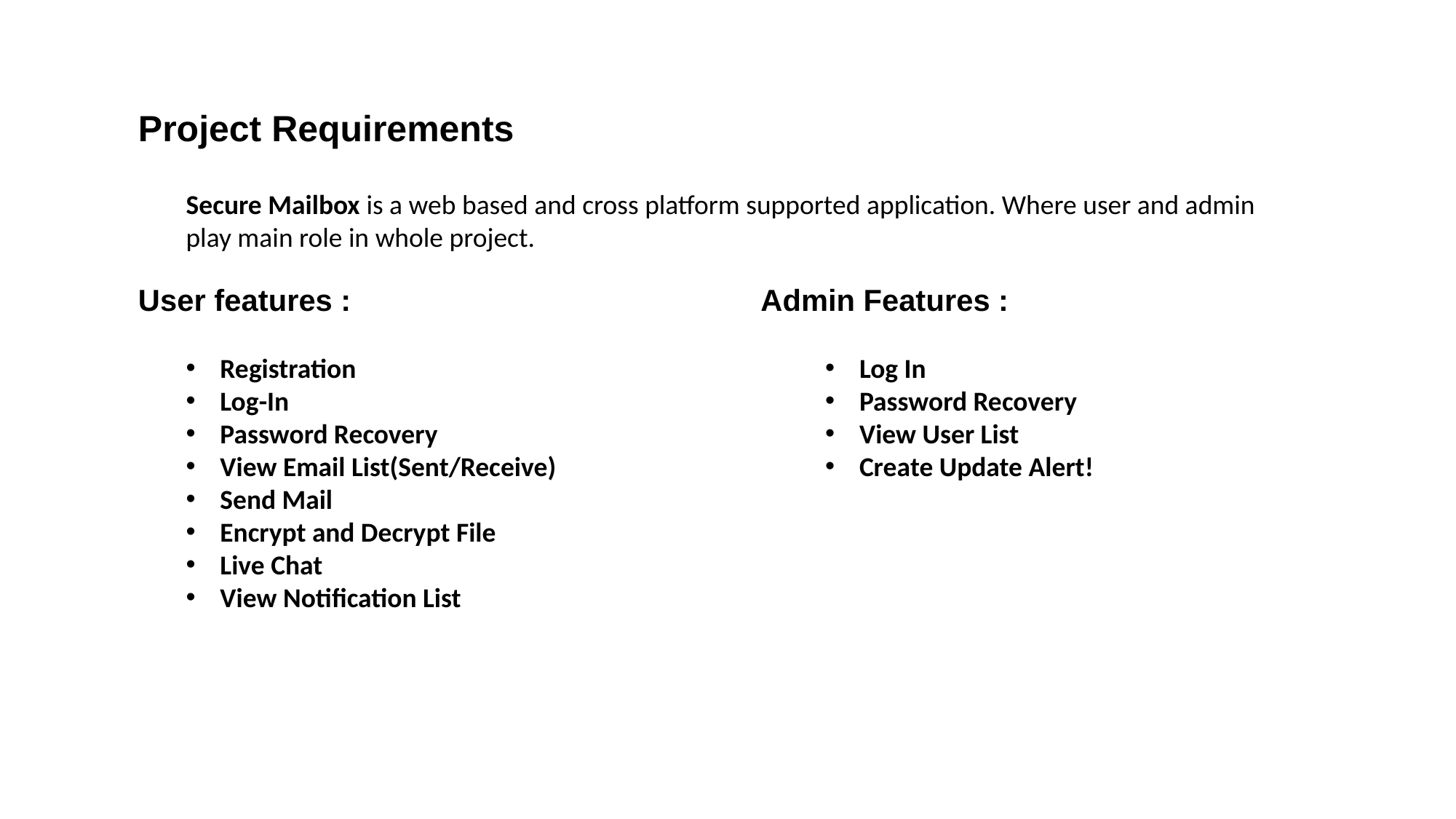

Project Requirements
Secure Mailbox is a web based and cross platform supported application. Where user and admin play main role in whole project.
User features :
Admin Features :
Registration
Log-In
Password Recovery
View Email List(Sent/Receive)
Send Mail
Encrypt and Decrypt File
Live Chat
View Notification List
Log In
Password Recovery
View User List
Create Update Alert!